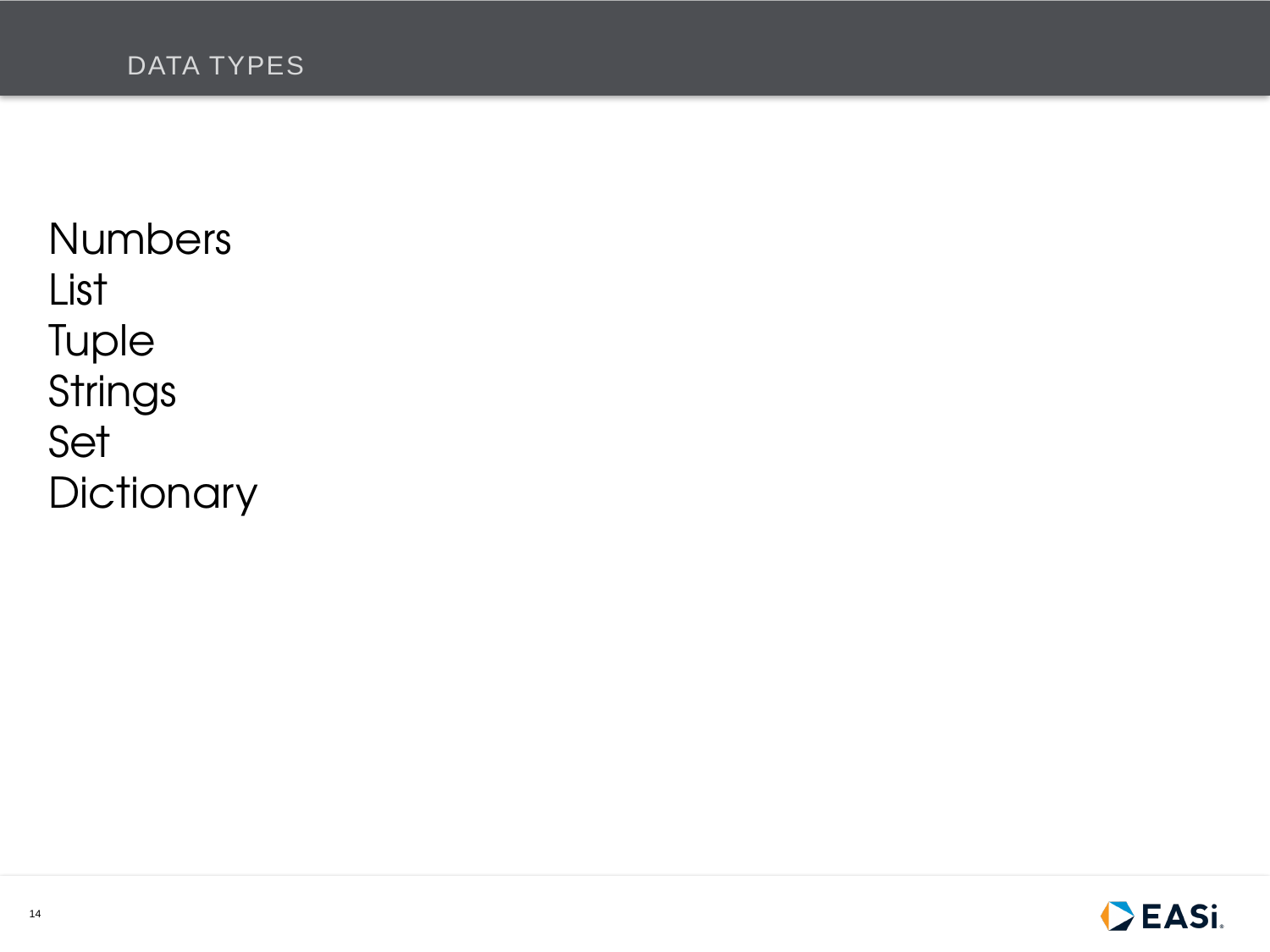

# Data Types

Numbers
List
Tuple
Strings
Set
Dictionary

14